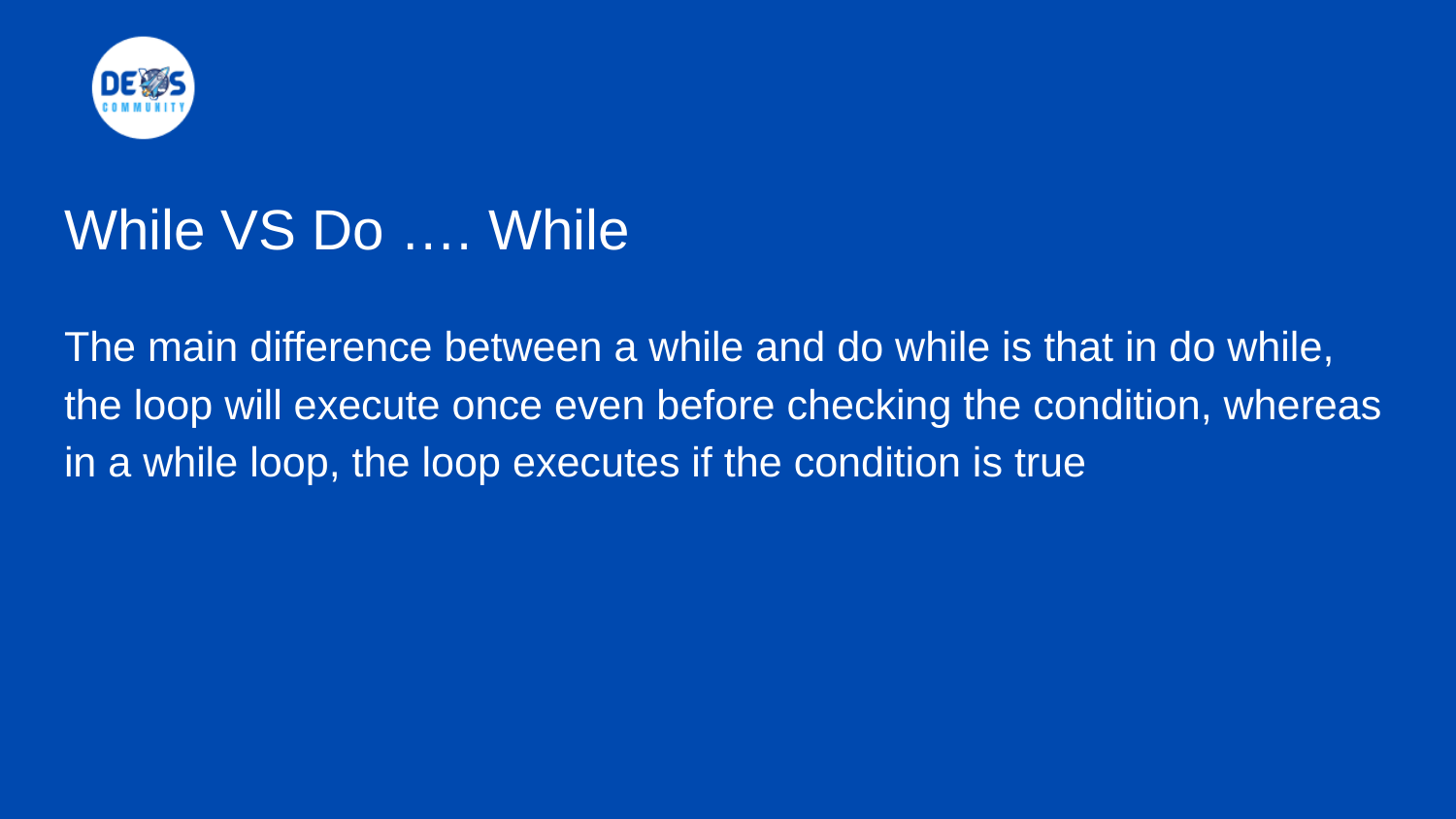

# While VS Do …. While

The main difference between a while and do while is that in do while, the loop will execute once even before checking the condition, whereas in a while loop, the loop executes if the condition is true